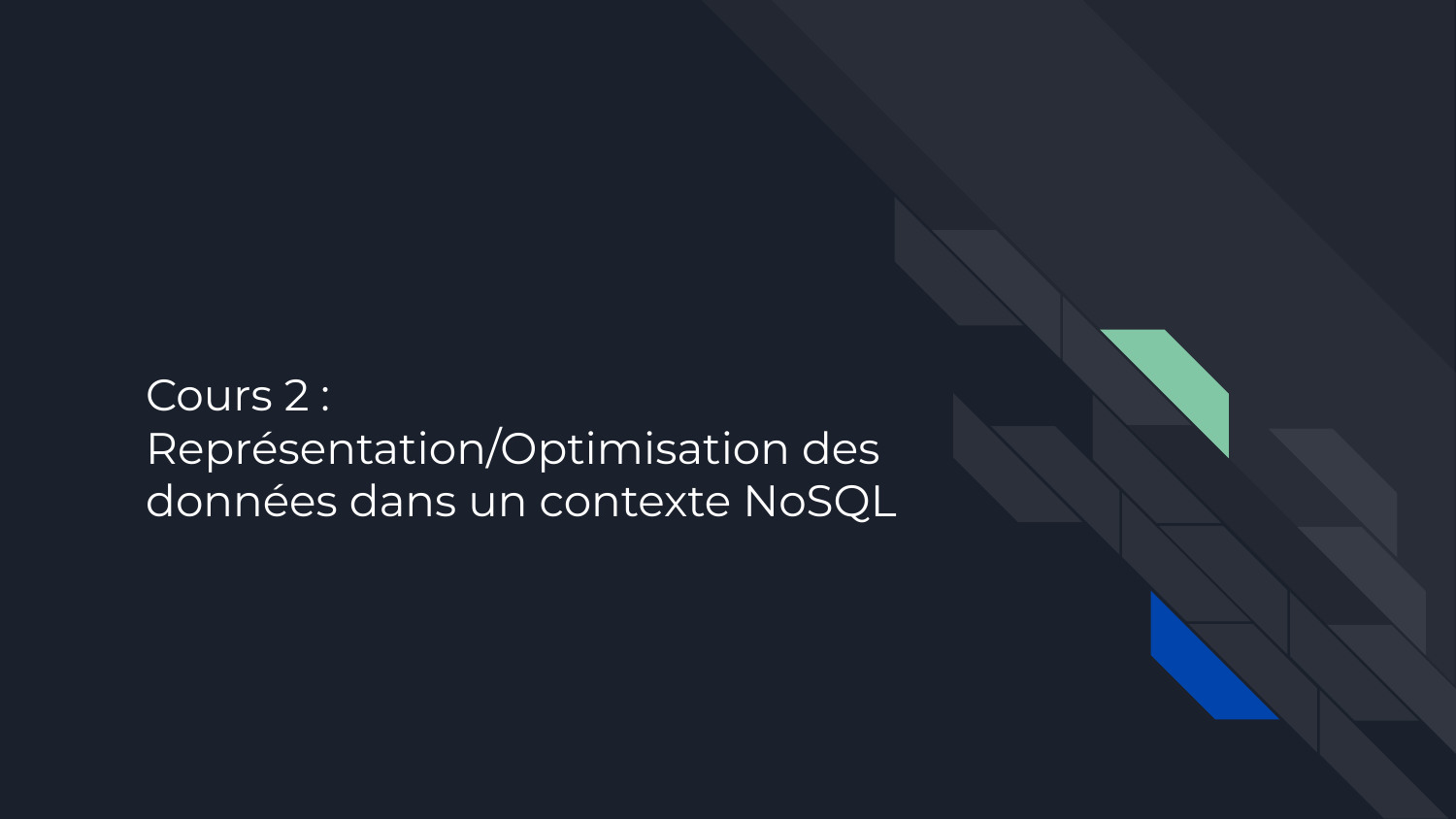

# Cours 2 : Représentation/Optimisation des données dans un contexte NoSQL